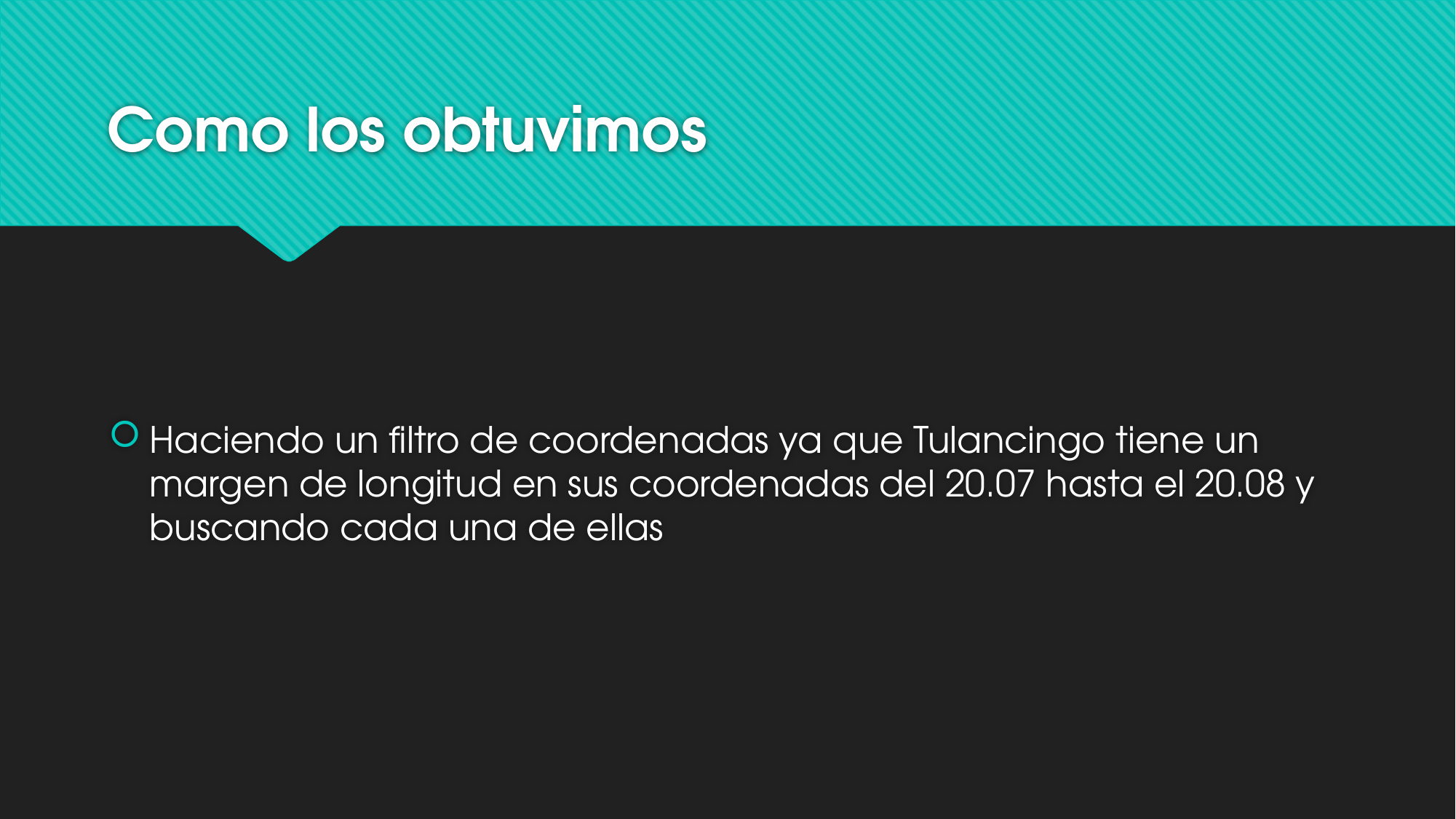

# Como los obtuvimos
Haciendo un filtro de coordenadas ya que Tulancingo tiene un margen de longitud en sus coordenadas del 20.07 hasta el 20.08 y buscando cada una de ellas